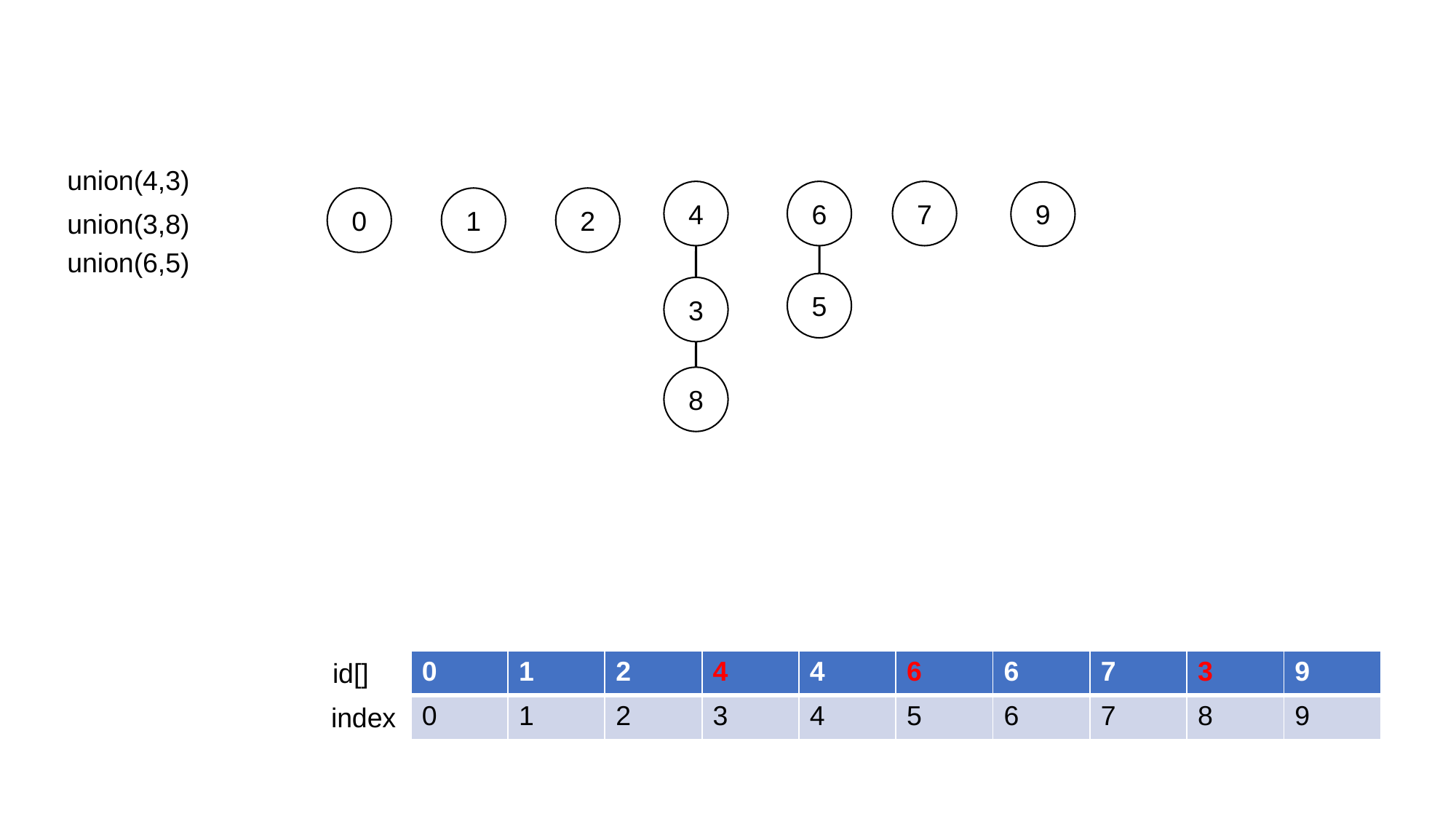

union(4,3)
4
6
7
9
0
1
2
union(3,8)
union(6,5)
5
3
8
id[]
| 0 | 1 | 2 | 4 | 4 | 6 | 6 | 7 | 3 | 9 |
| --- | --- | --- | --- | --- | --- | --- | --- | --- | --- |
| 0 | 1 | 2 | 3 | 4 | 5 | 6 | 7 | 8 | 9 |
index